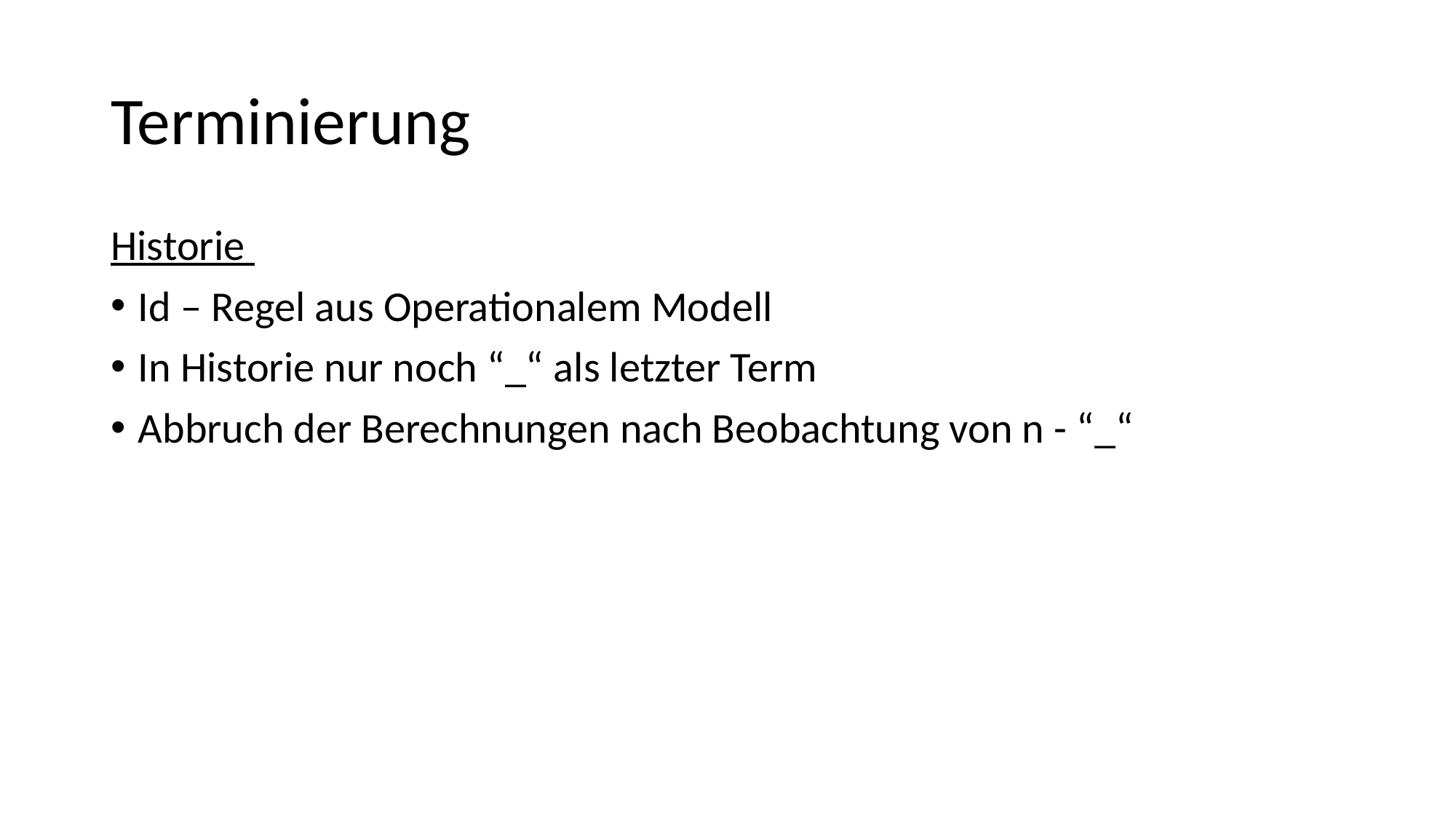

# Terminierung
Historie
Id – Regel aus Operationalem Modell
In Historie nur noch “_“ als letzter Term
Abbruch der Berechnungen nach Beobachtung von n - “_“